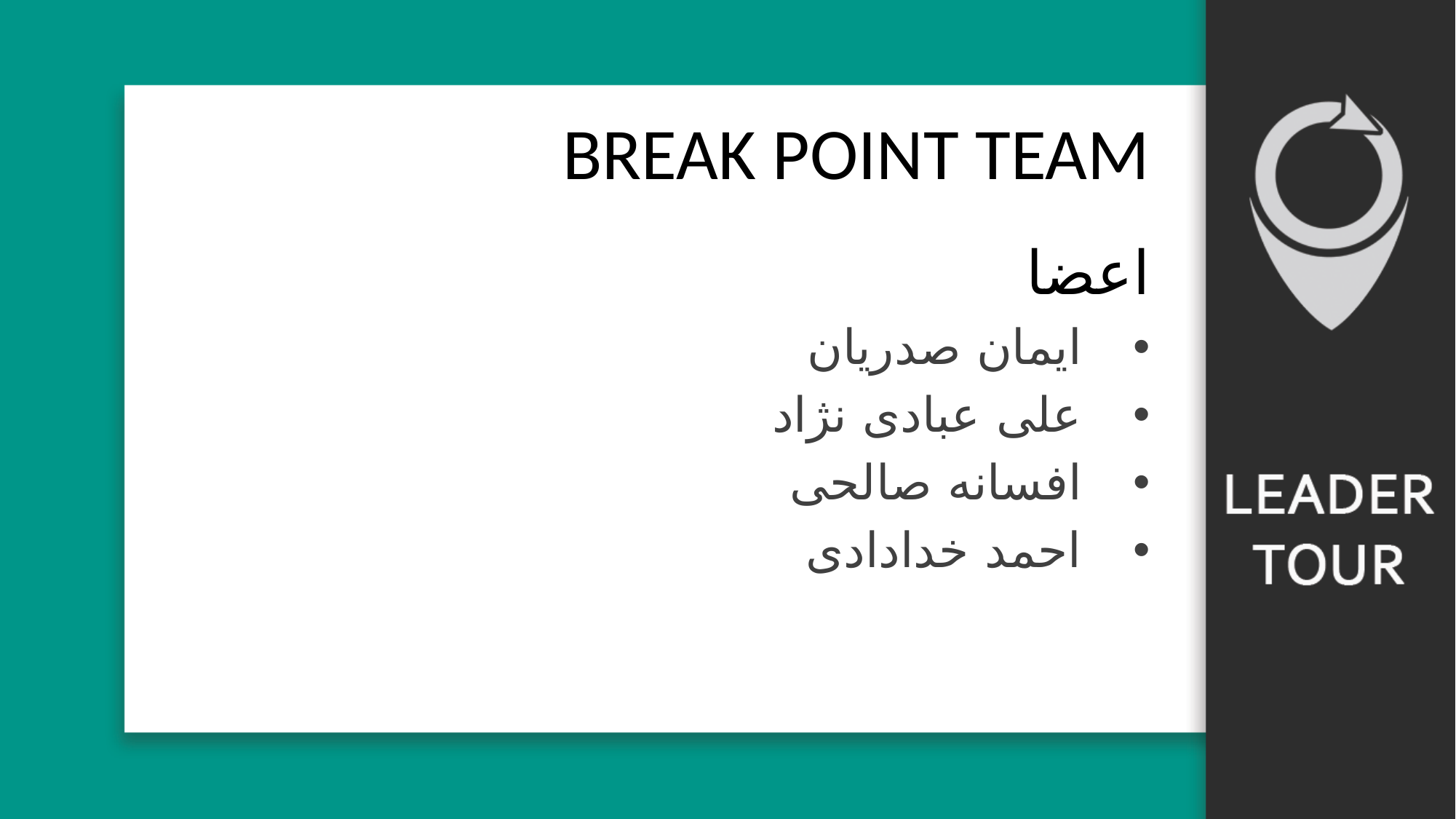

# BREAK POINT TEAM
اعضا
ایمان صدریان
علی عبادی نژاد
افسانه صالحی
احمد خدادادی